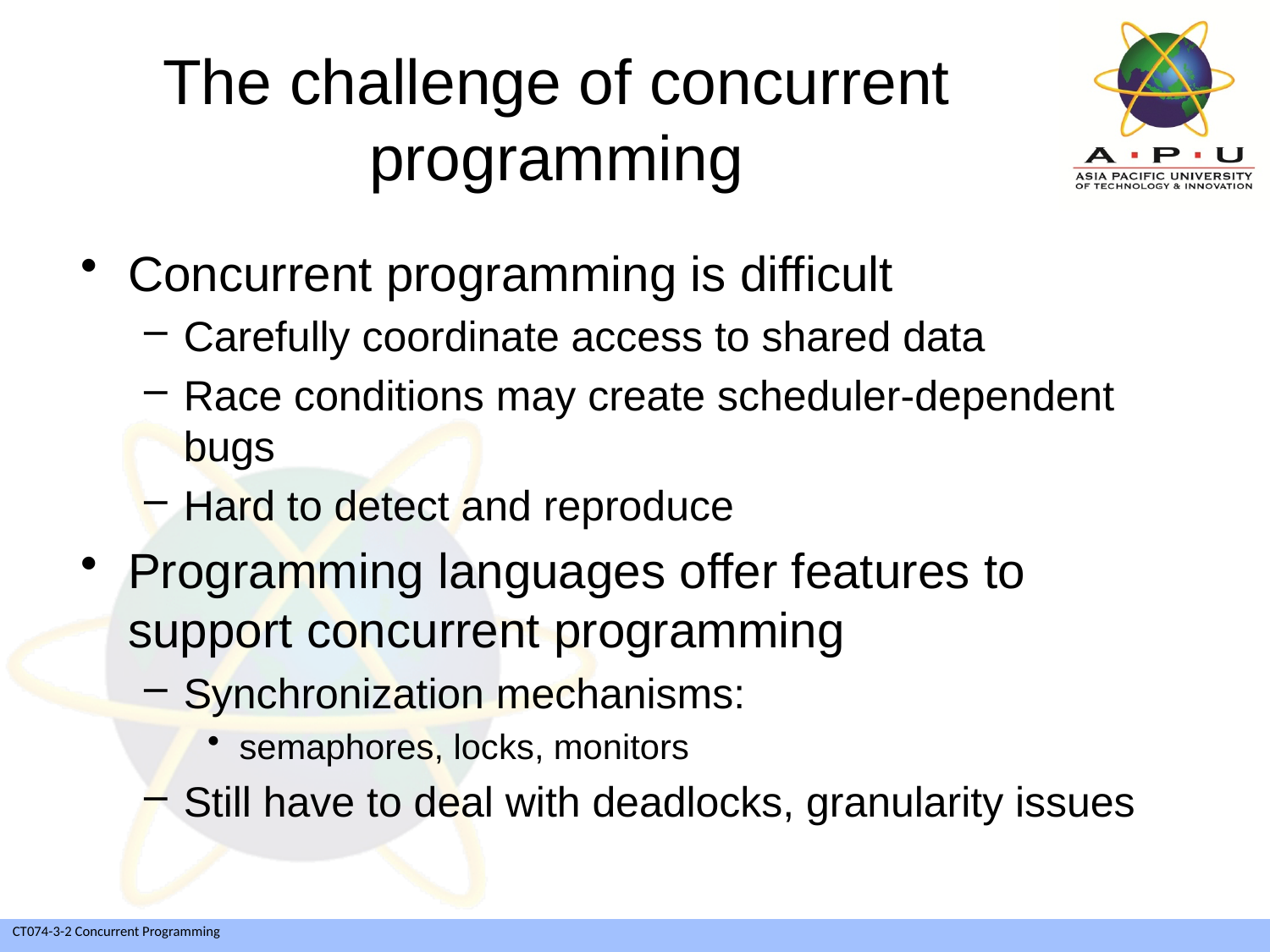

# The challenge of concurrent programming
Concurrent programming is difficult
Carefully coordinate access to shared data
Race conditions may create scheduler-dependent bugs
Hard to detect and reproduce
Programming languages offer features to support concurrent programming
Synchronization mechanisms:
semaphores, locks, monitors
Still have to deal with deadlocks, granularity issues